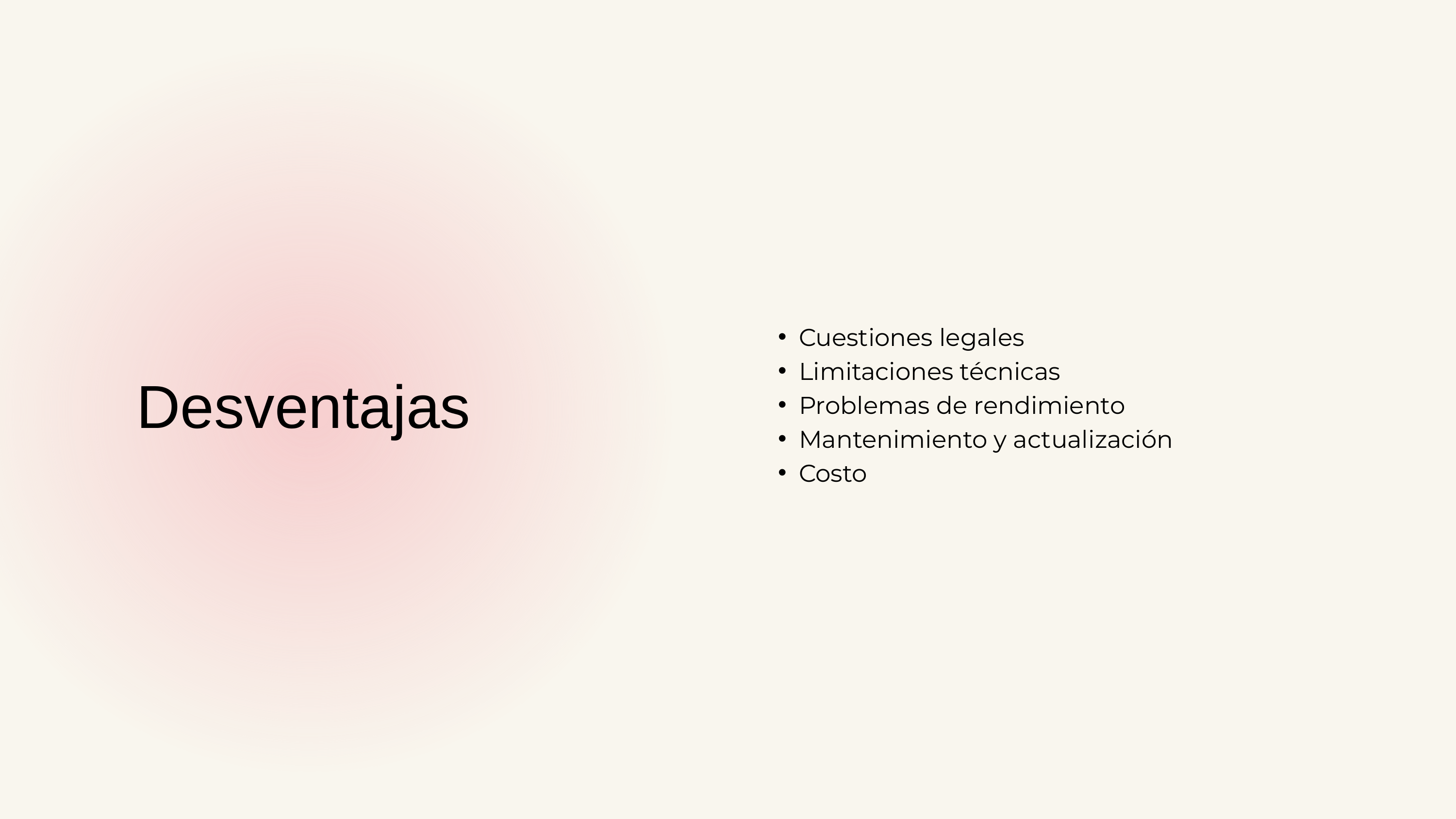

Cuestiones legales
Limitaciones técnicas
Problemas de rendimiento
Mantenimiento y actualización
Costo

Desventajas